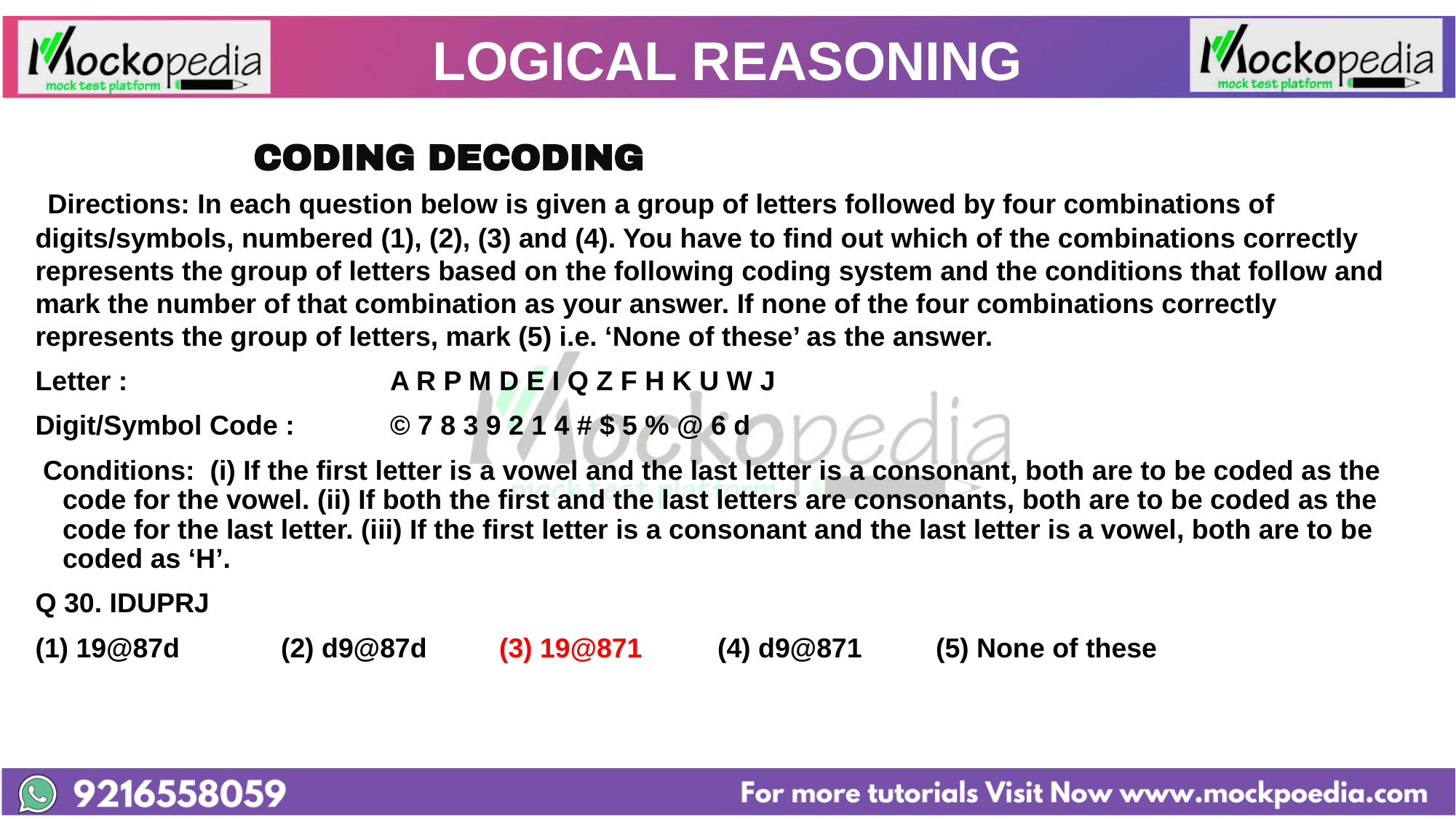

# LOGICAL REASONING
		CODING DECODING
 Directions: In each question below is given a group of letters followed by four combinations of digits/symbols, numbered (1), (2), (3) and (4). You have to find out which of the combinations correctly represents the group of letters based on the following coding system and the conditions that follow and mark the number of that combination as your answer. If none of the four combinations correctly represents the group of letters, mark (5) i.e. ‘None of these’ as the answer.
Letter : 			A R P M D E I Q Z F H K U W J
Digit/Symbol Code : 	© 7 8 3 9 2 1 4 # $ 5 % @ 6 d
 Conditions:  (i) If the first letter is a vowel and the last letter is a consonant, both are to be coded as the code for the vowel. (ii) If both the first and the last letters are consonants, both are to be coded as the code for the last letter. (iii) If the first letter is a consonant and the last letter is a vowel, both are to be coded as ‘H’.
Q 30. IDUPRJ
(1) 19@87d 	(2) d9@87d 	(3) 19@871 	(4) d9@871 	(5) None of these